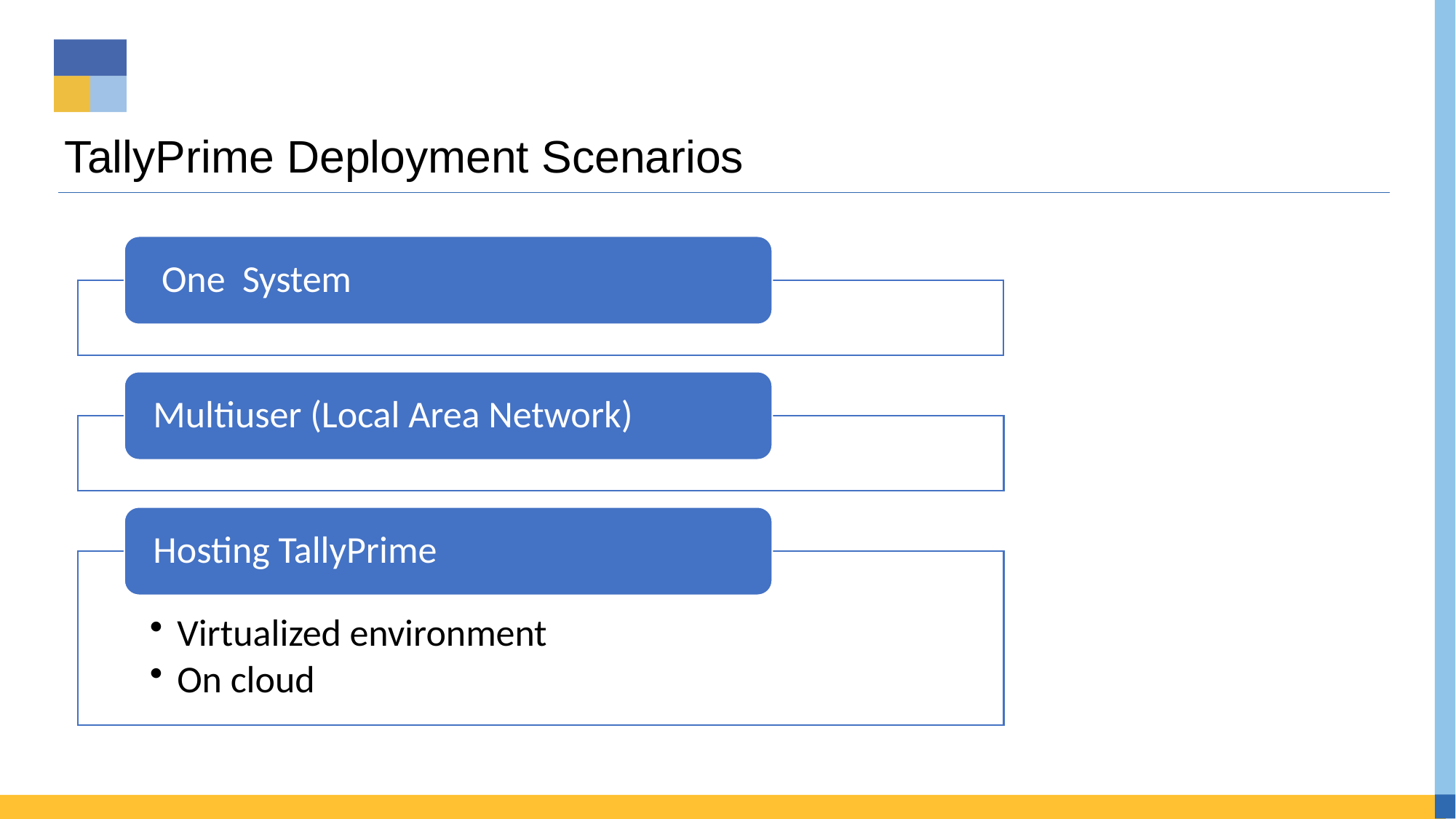

# TallyPrime Deployment Scenarios
 One  System

Multiuser (Local Area Network)

Hosting TallyPrime
Virtualized environment
On cloud